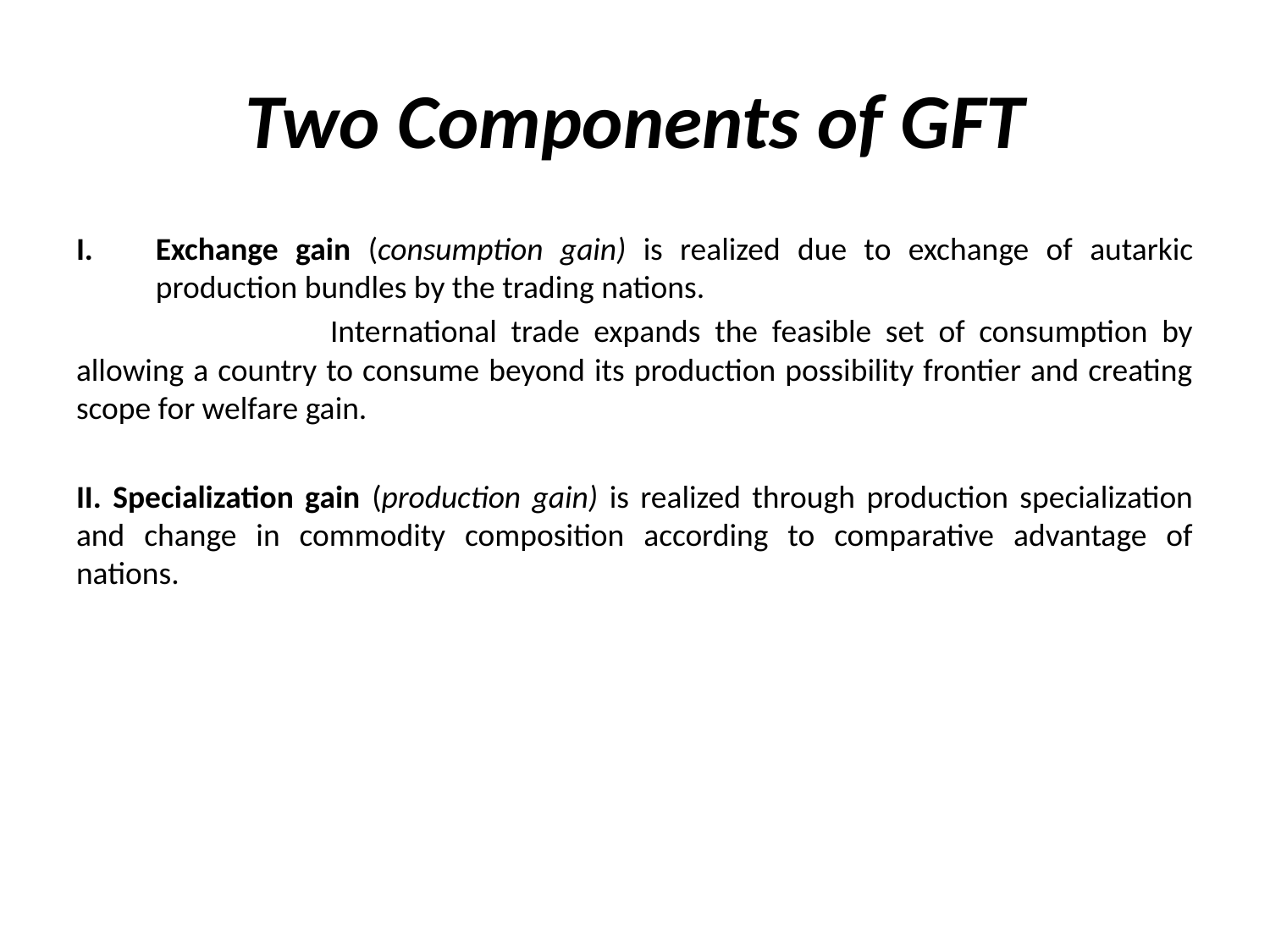

# Two Components of GFT
Exchange gain (consumption gain) is realized due to exchange of autarkic production bundles by the trading nations.
		International trade expands the feasible set of consumption by allowing a country to consume beyond its production possibility frontier and creating scope for welfare gain.

II. Specialization gain (production gain) is realized through production specialization and change in commodity composition according to comparative advantage of nations.